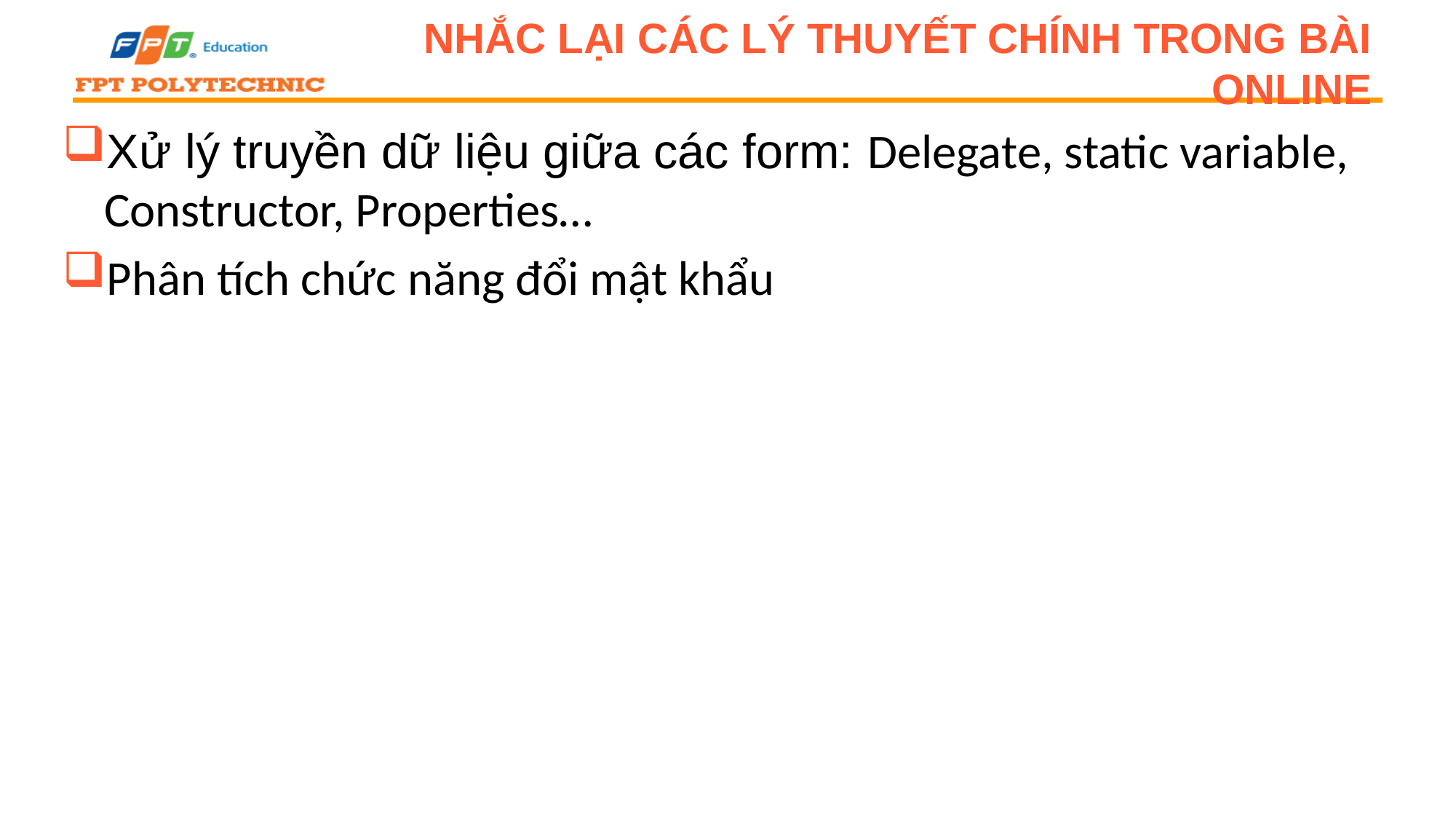

# Nhắc lại các lý thuyết chính trong bài online
Xử lý truyền dữ liệu giữa các form: Delegate, static variable, Constructor, Properties…
Phân tích chức năng đổi mật khẩu